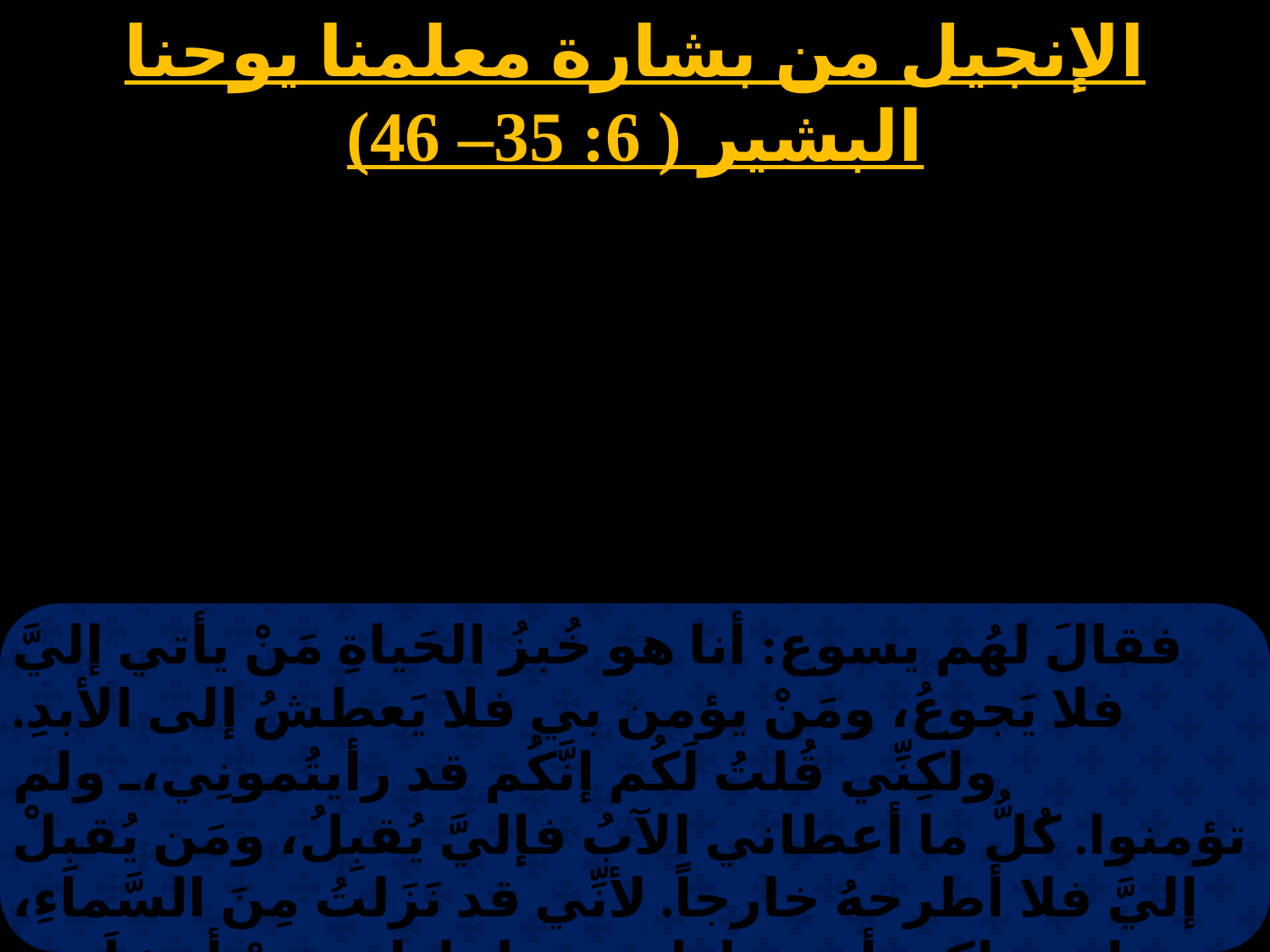

# الإنجيل من بشارة معلمنا يوحنا البشير ( 6: 35– 46)
فقالَ لهُم يسوع: أنا هو خُبزُ الحَياةِ مَنْ يأتي إليَّ فلا يَجوعُ، ومَنْ يؤمن بي فلا يَعطشُ إلى الأبدِ. ولكِنِّي قُلتُ لَكُم إنَّكُم قد رأيتُمونِي، ولم تؤمنوا. كُلُّ ما أعطاني الآبُ فإليَّ يُقبِلُ، ومَن يُقبِلْ إليَّ فلا أطرحهُ خارجاً. لأنِّي قد نَزَلتُ مِنَ السَّماءِ، ليس لكي أصنع إرادتي، بل إرادة مَنْ أرسَلَنِي. وهذه هى إرادة مَنْ أرسَلَنِي: أنَّ كلَّ ما أعطَانِي لا يهلِكُ أحدٌ منهُ، بل أُقِيمُهُ في اليوم الأخير.